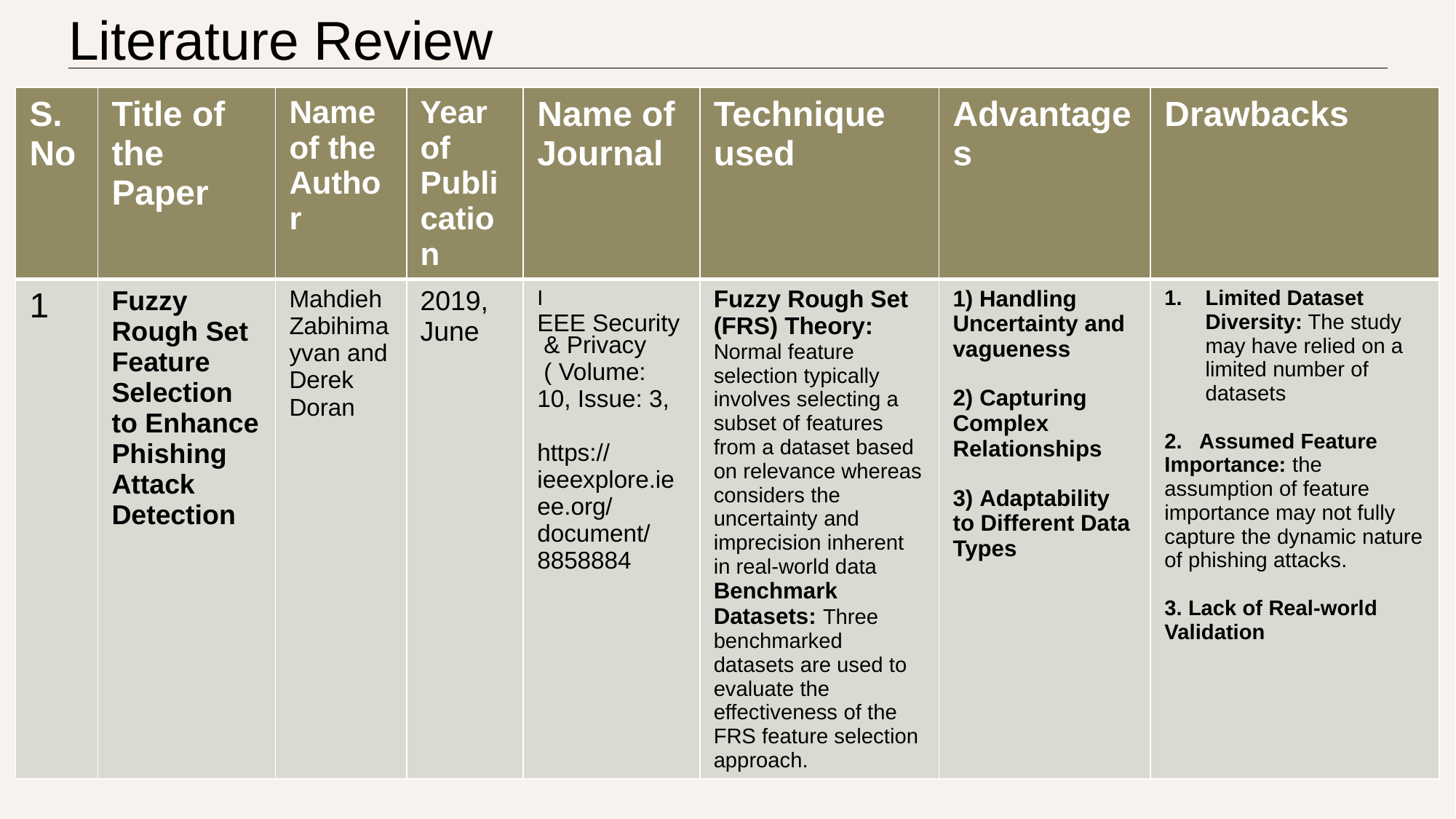

Literature Review
| S.No | Title of the Paper | Name of the Author | Year of Publication | Name of Journal | Technique used | Advantages | Drawbacks |
| --- | --- | --- | --- | --- | --- | --- | --- |
| 1 | Fuzzy Rough Set Feature Selection to Enhance Phishing Attack Detection | Mahdieh Zabihimayvan and Derek Doran | 2019, June | IEEE Security & Privacy ( Volume: 10, Issue: 3, https://ieeexplore.ieee.org/document/8858884 | Fuzzy Rough Set (FRS) Theory: Normal feature selection typically involves selecting a subset of features from a dataset based on relevance whereas considers the uncertainty and imprecision inherent in real-world data Benchmark Datasets: Three benchmarked datasets are used to evaluate the effectiveness of the FRS feature selection approach. | 1) Handling Uncertainty and vagueness 2) Capturing Complex Relationships 3) Adaptability to Different Data Types | Limited Dataset Diversity: The study may have relied on a limited number of datasets 2. Assumed Feature Importance: the assumption of feature importance may not fully capture the dynamic nature of phishing attacks. 3. Lack of Real-world Validation |